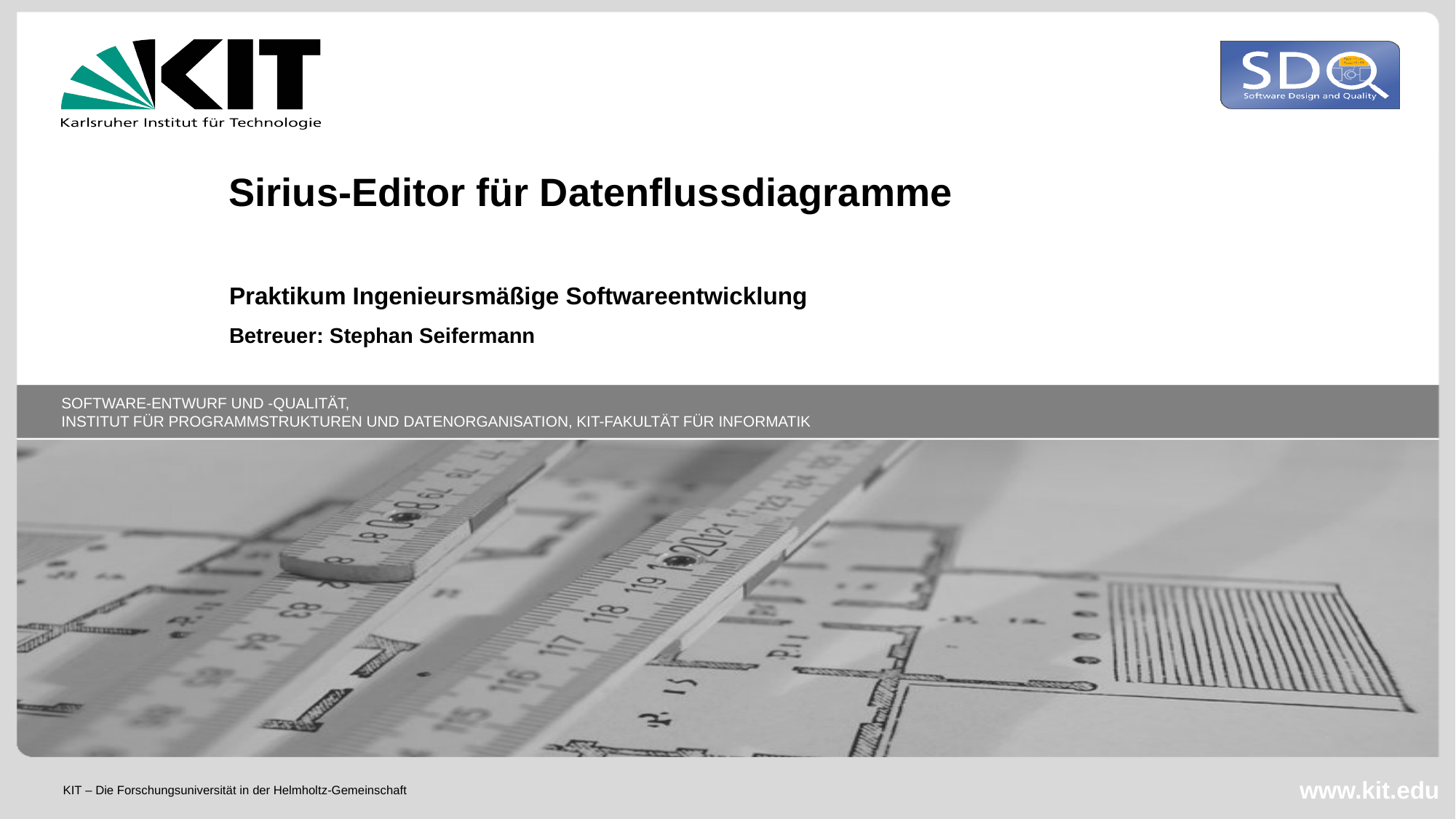

Sirius-Editor für Datenflussdiagramme
Praktikum Ingenieursmäßige Softwareentwicklung
Betreuer: Stephan Seifermann